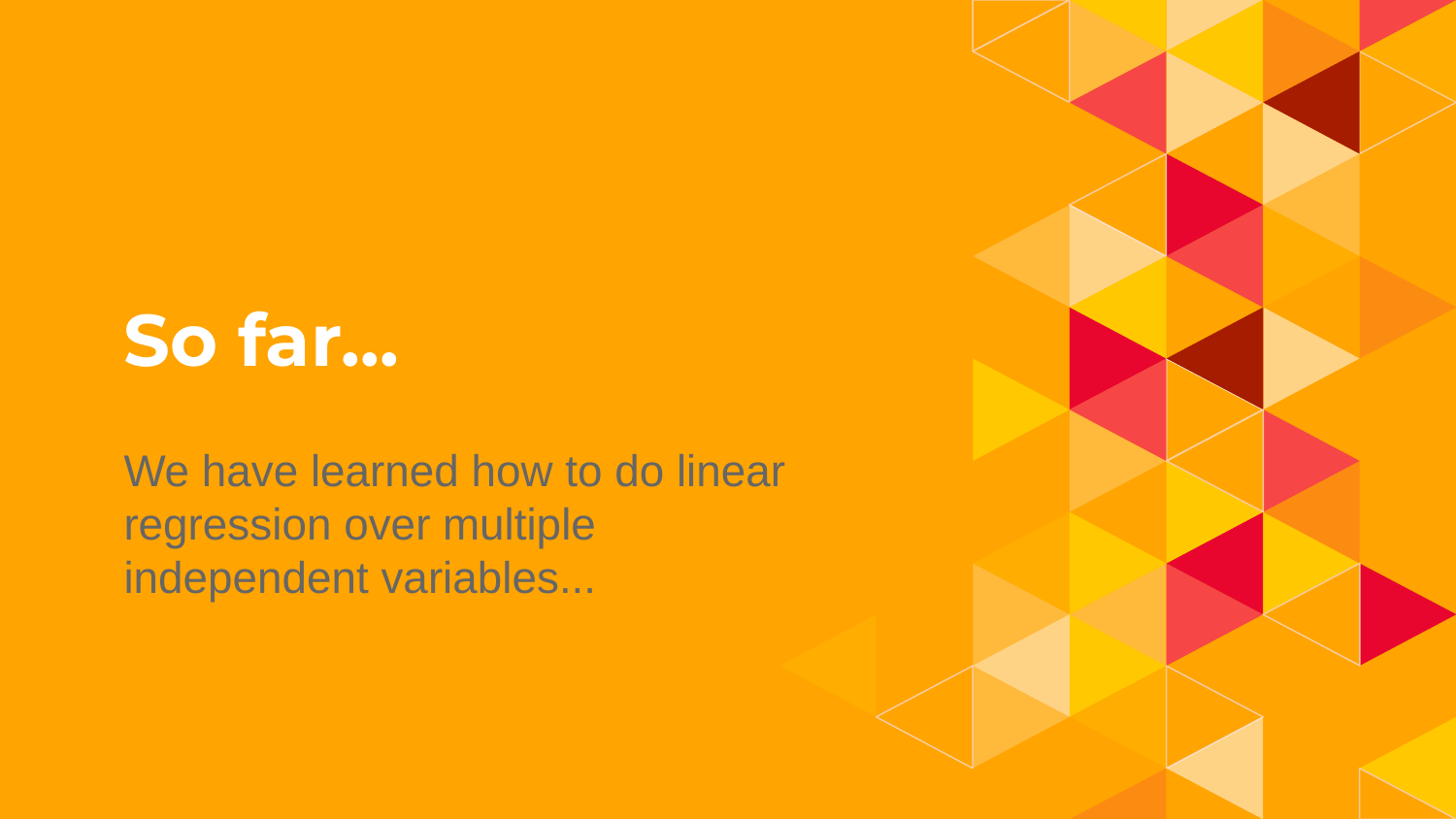

# 1.
So far...
We have learned how to do linear regression over multiple independent variables...